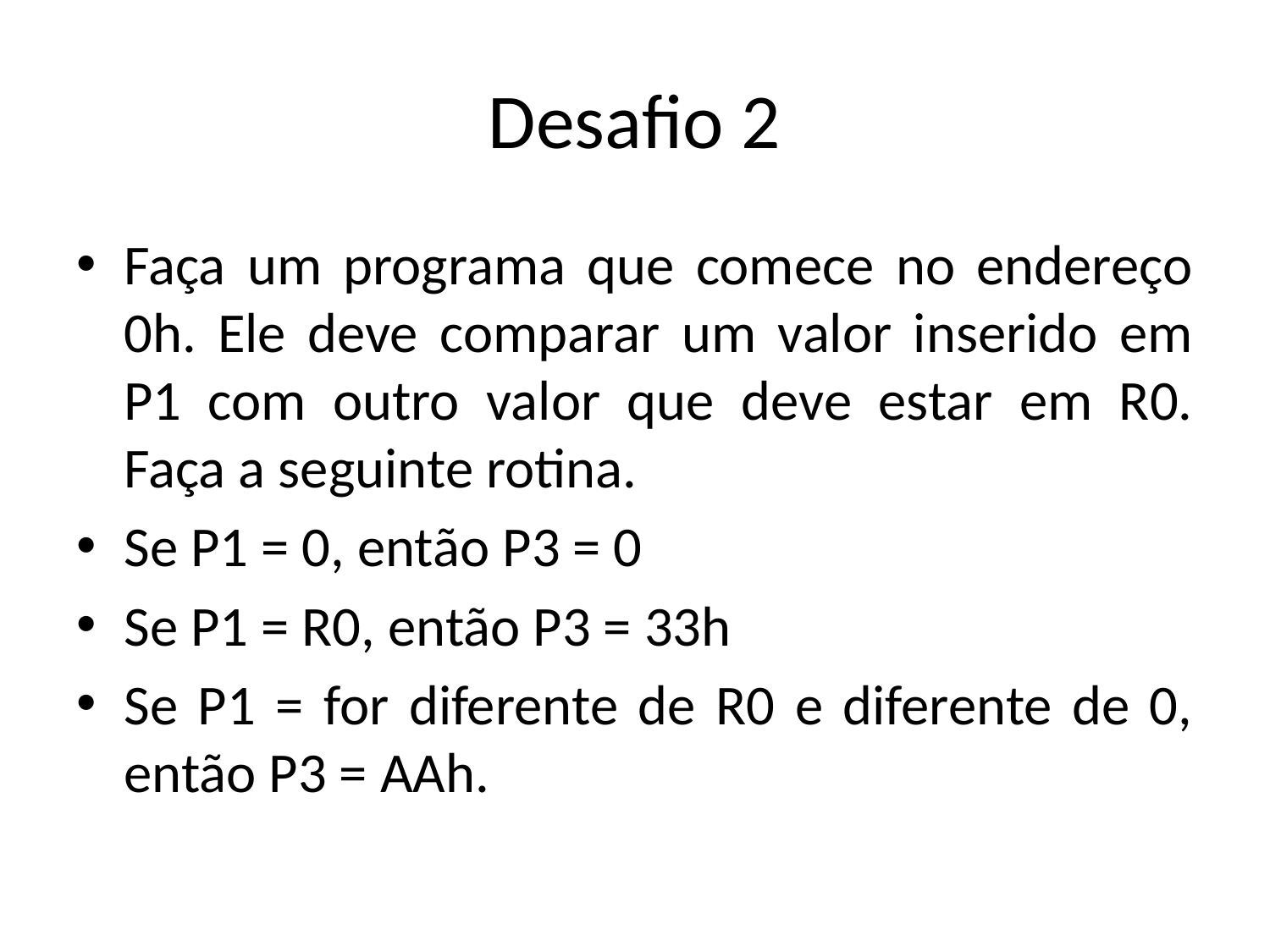

# Desafio 2
Faça um programa que comece no endereço 0h. Ele deve comparar um valor inserido em P1 com outro valor que deve estar em R0. Faça a seguinte rotina.
Se P1 = 0, então P3 = 0
Se P1 = R0, então P3 = 33h
Se P1 = for diferente de R0 e diferente de 0, então P3 = AAh.